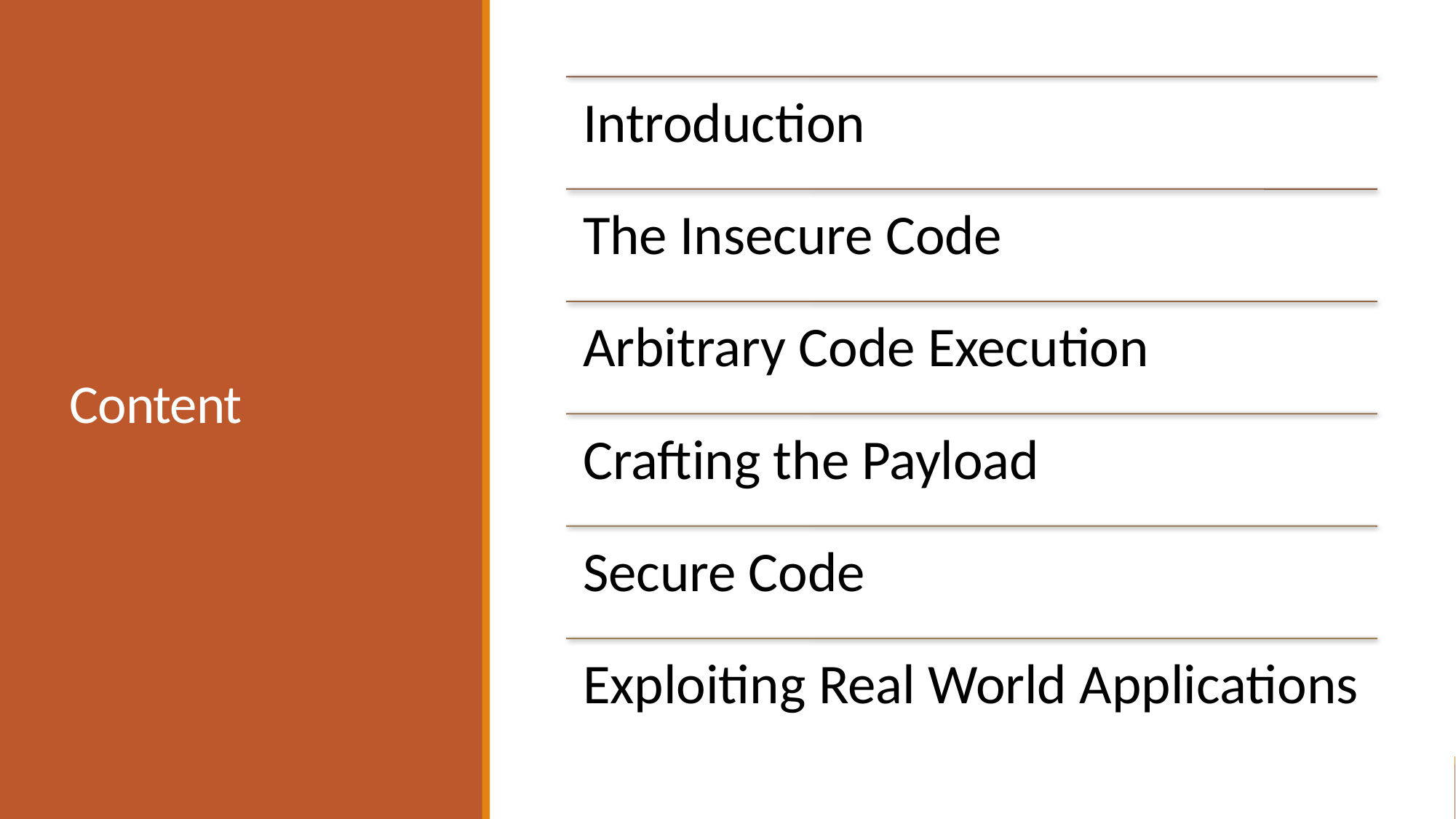

# Content
Introduction
The Insecure Code
Arbitrary Code Execution
Crafting the Payload
Secure Code
Exploiting Real World Applications